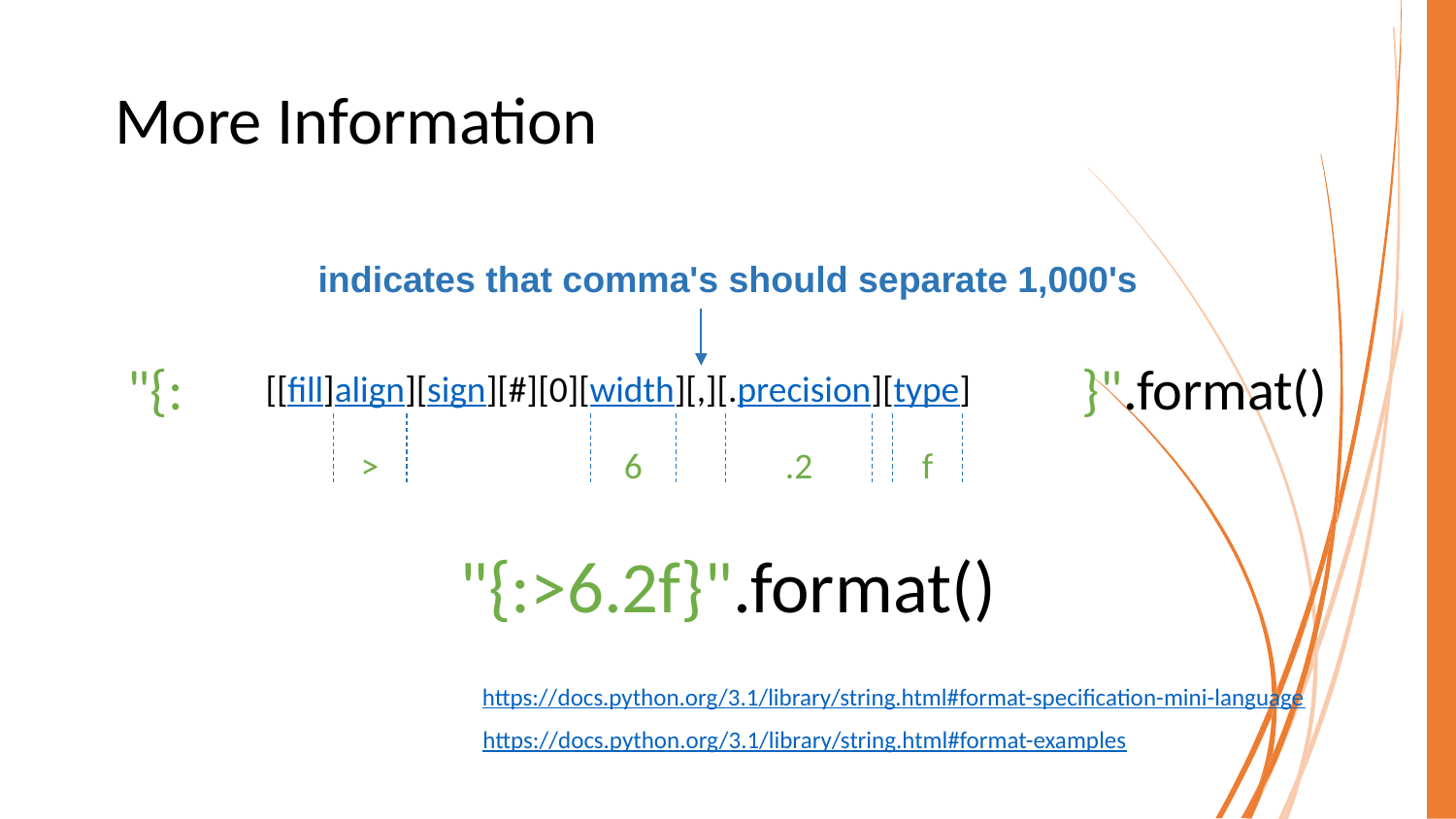

# More Information
indicates that comma's should separate 1,000's
"{:                                                                      }".format()
[[fill]align][sign][#][0][width][,][.precision][type]
>
6
.2
f
"{:>6.2f}".format()
https://docs.python.org/3.1/library/string.html#format-specification-mini-language
https://docs.python.org/3.1/library/string.html#format-examples